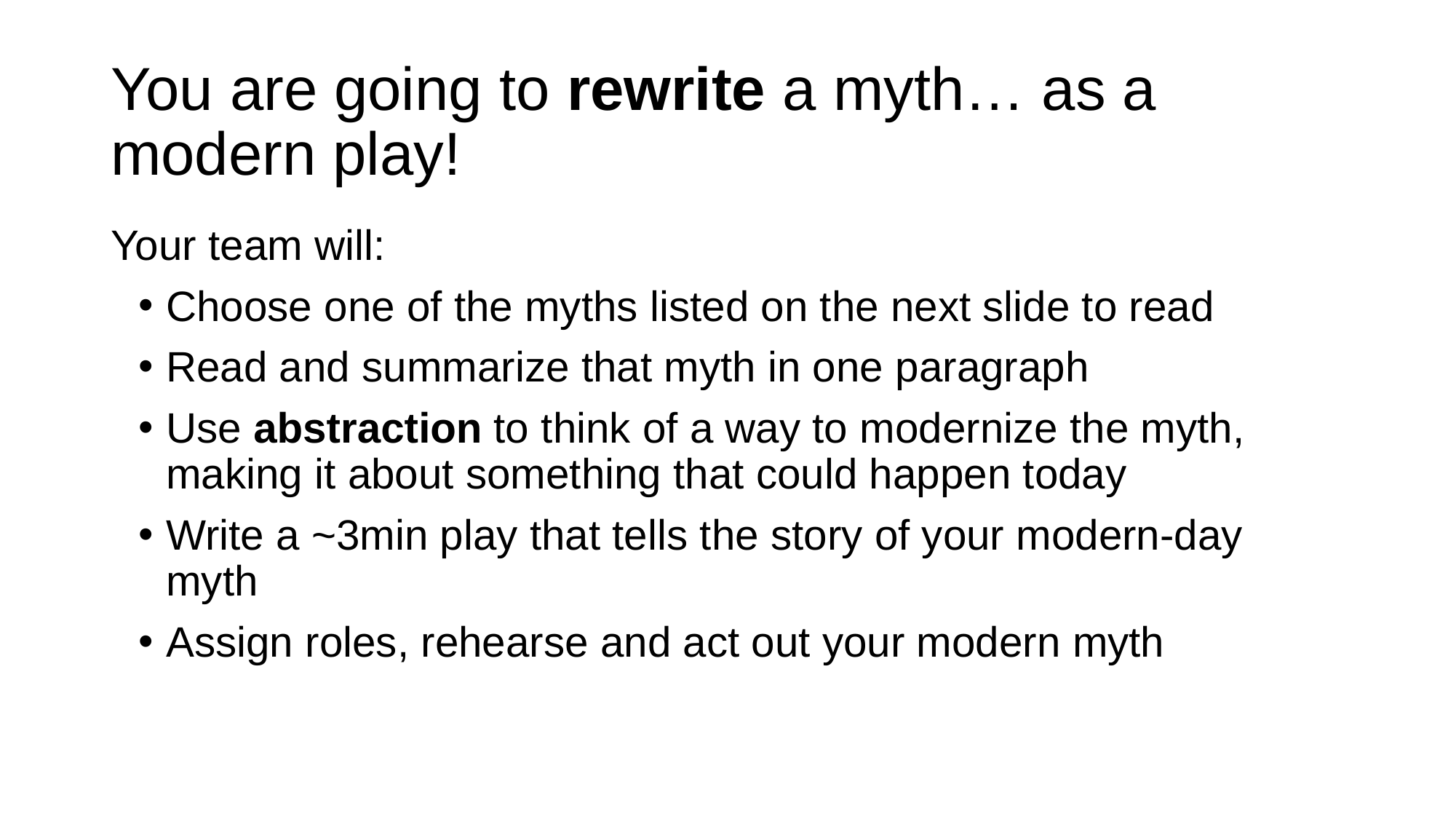

# You are going to rewrite a myth… as a modern play!
Your team will:
Choose one of the myths listed on the next slide to read
Read and summarize that myth in one paragraph
Use abstraction to think of a way to modernize the myth, making it about something that could happen today
Write a ~3min play that tells the story of your modern-day myth
Assign roles, rehearse and act out your modern myth